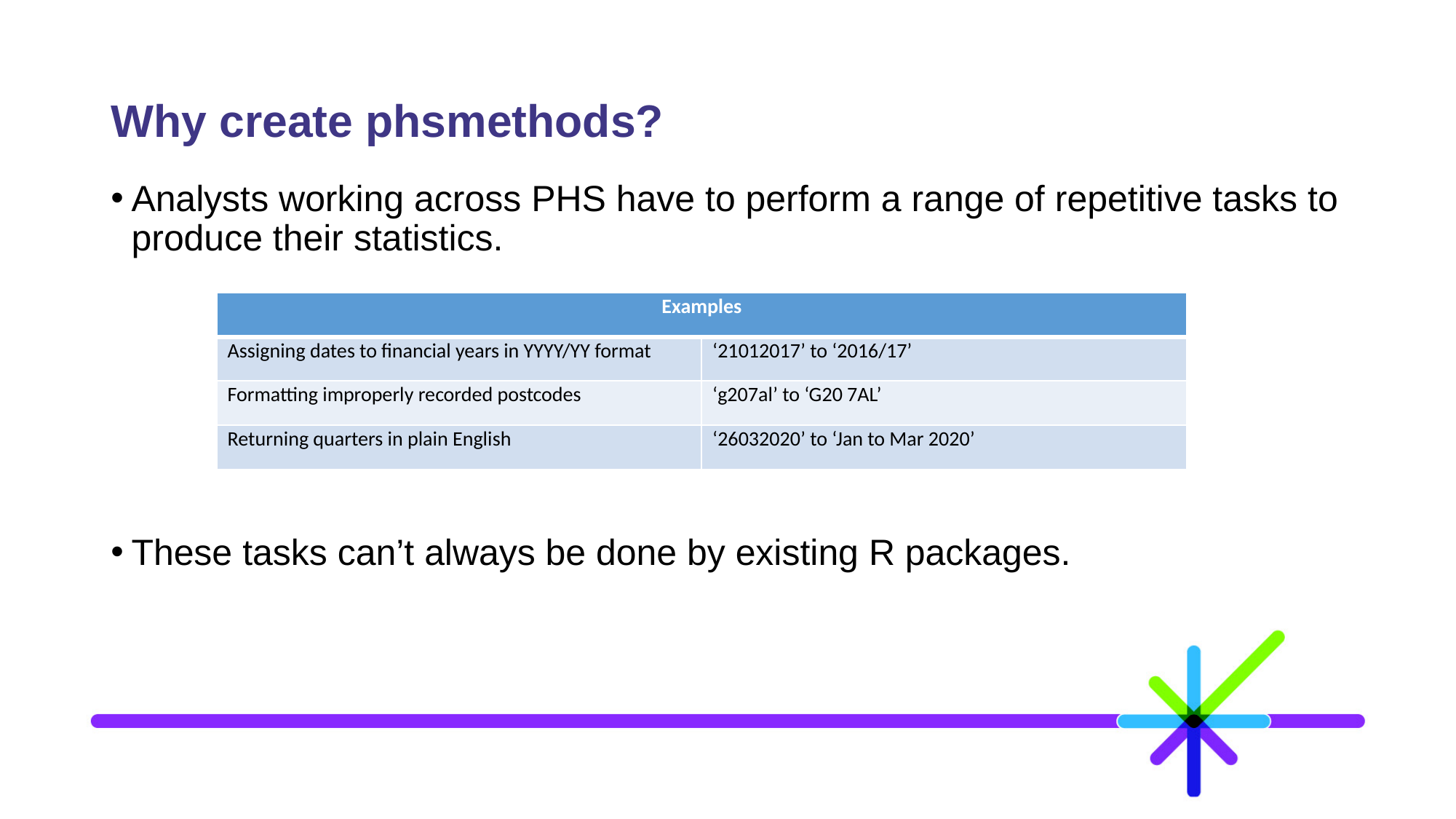

# Why create phsmethods?
Analysts working across PHS have to perform a range of repetitive tasks to produce their statistics.

These tasks can’t always be done by existing R packages.

| Examples |  |
| --- | --- |
| Assigning dates to financial years in YYYY/YY format | ‘21012017’ to ‘2016/17’ |
| Formatting improperly recorded postcodes | ‘g207al’ to ‘G20 7AL’ |
| Returning quarters in plain English | ‘26032020’ to ‘Jan to Mar 2020’ |